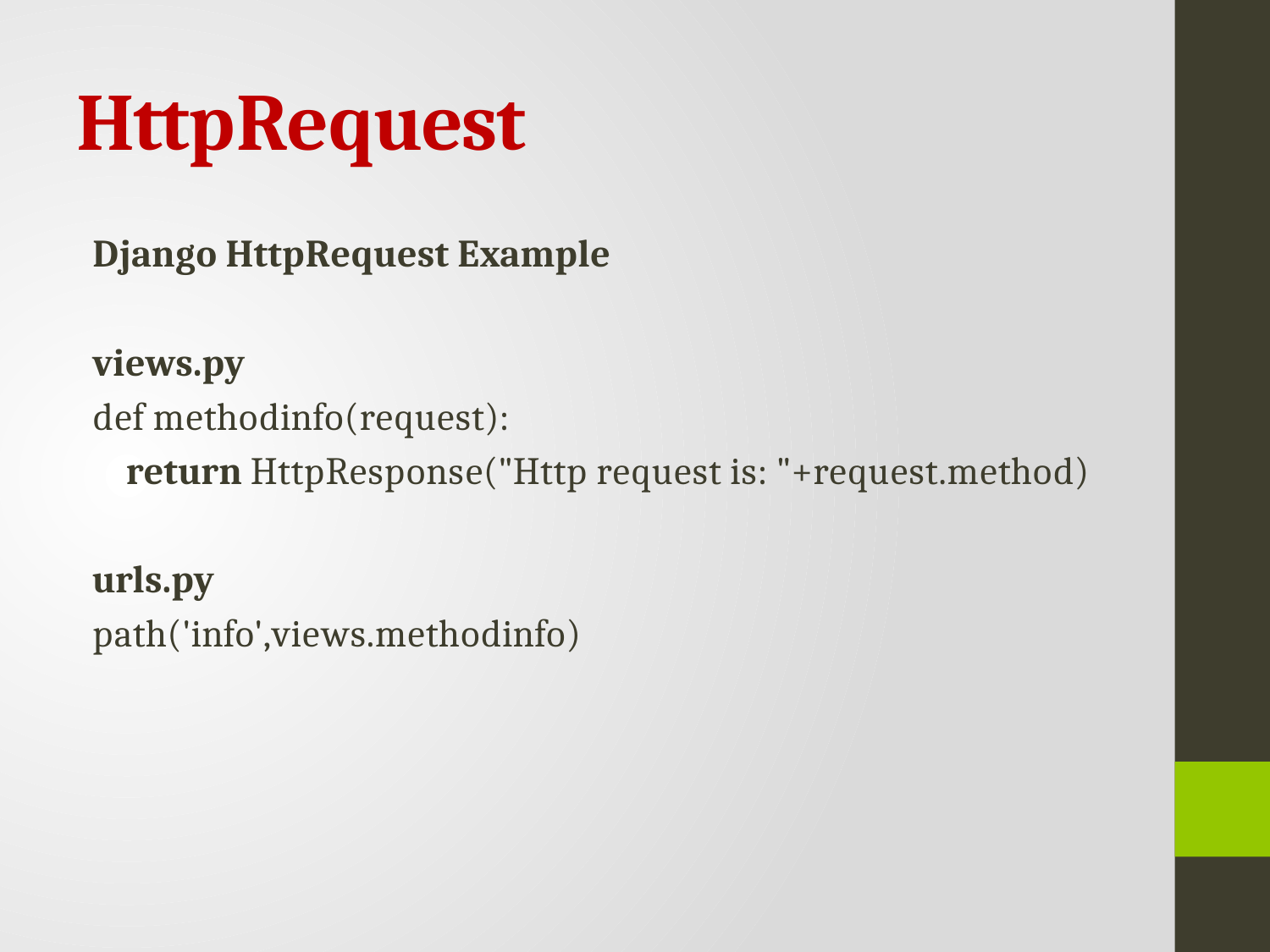

# HttpRequest
Django HttpRequest Example

views.py
def methodinfo(request):
    return HttpResponse("Http request is: "+request.method)

urls.py
path('info',views.methodinfo)